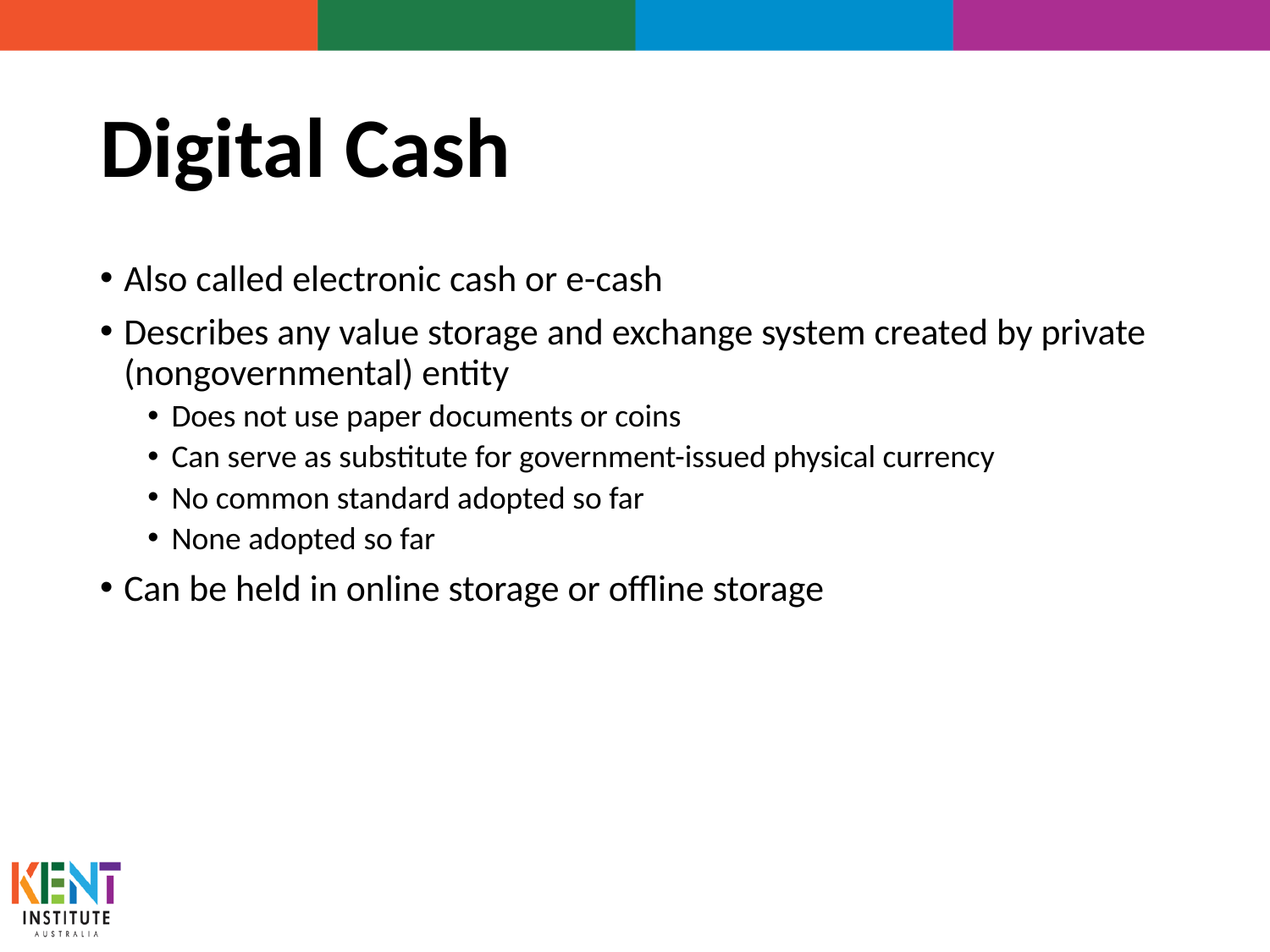

# Digital Cash
Also called electronic cash or e-cash
Describes any value storage and exchange system created by private (nongovernmental) entity
Does not use paper documents or coins
Can serve as substitute for government-issued physical currency
No common standard adopted so far
None adopted so far
Can be held in online storage or offline storage